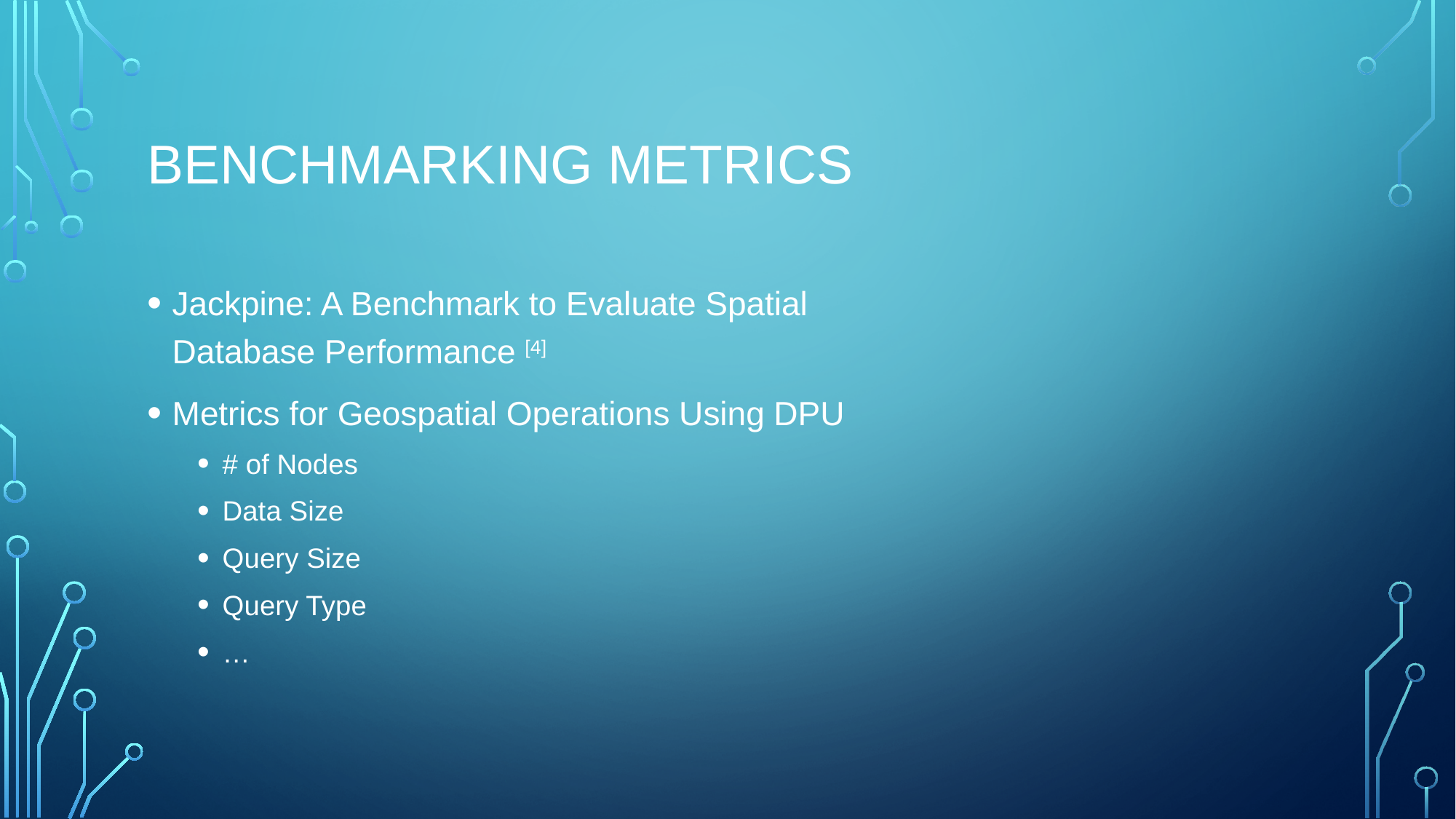

# Benchmarking Metrics
Jackpine: A Benchmark to Evaluate Spatial Database Performance [4]
Metrics for Geospatial Operations Using DPU
# of Nodes
Data Size
Query Size
Query Type
…